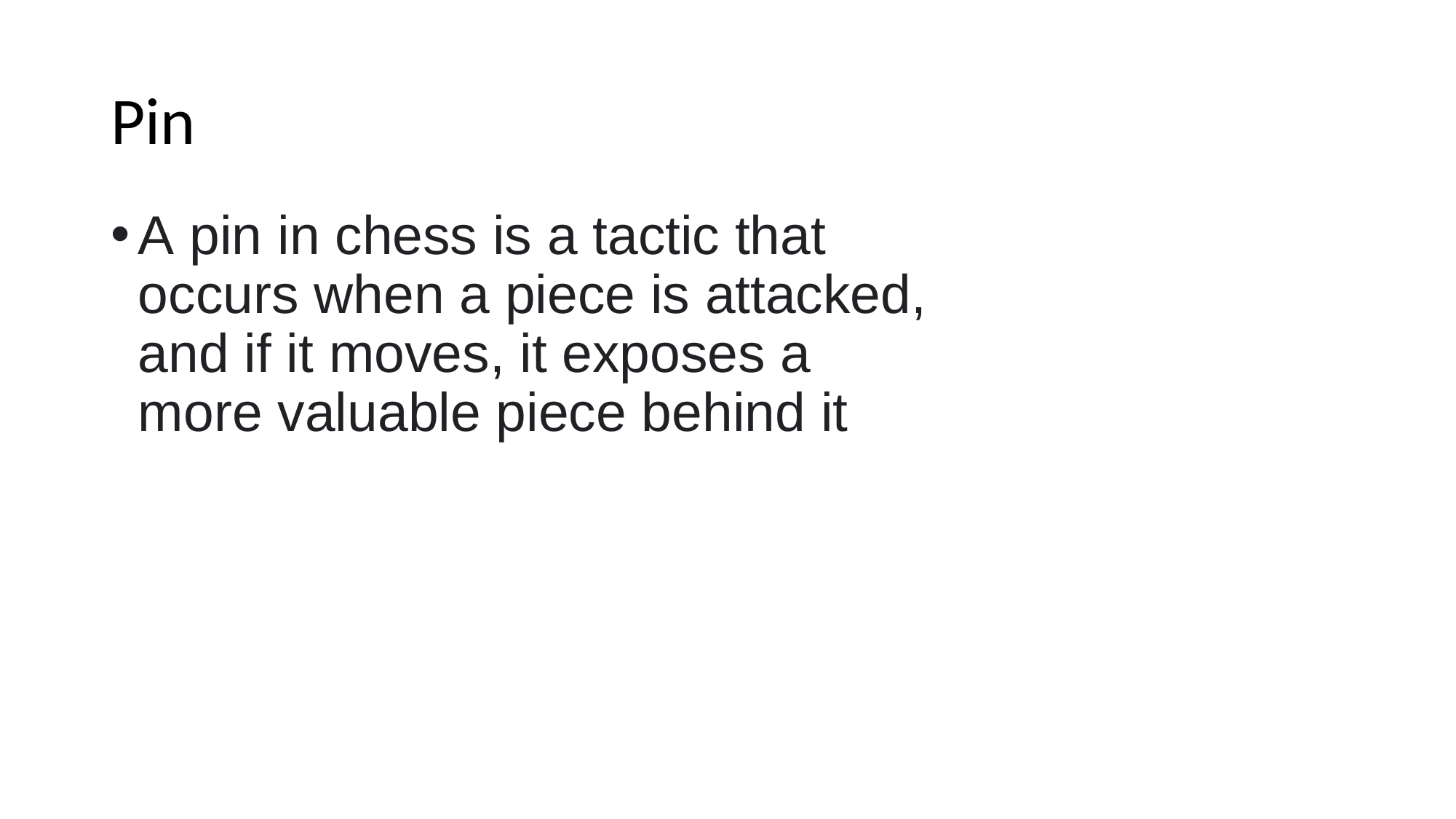

# Pin
A pin in chess is a tactic that occurs when a piece is attacked, and if it moves, it exposes a more valuable piece behind it